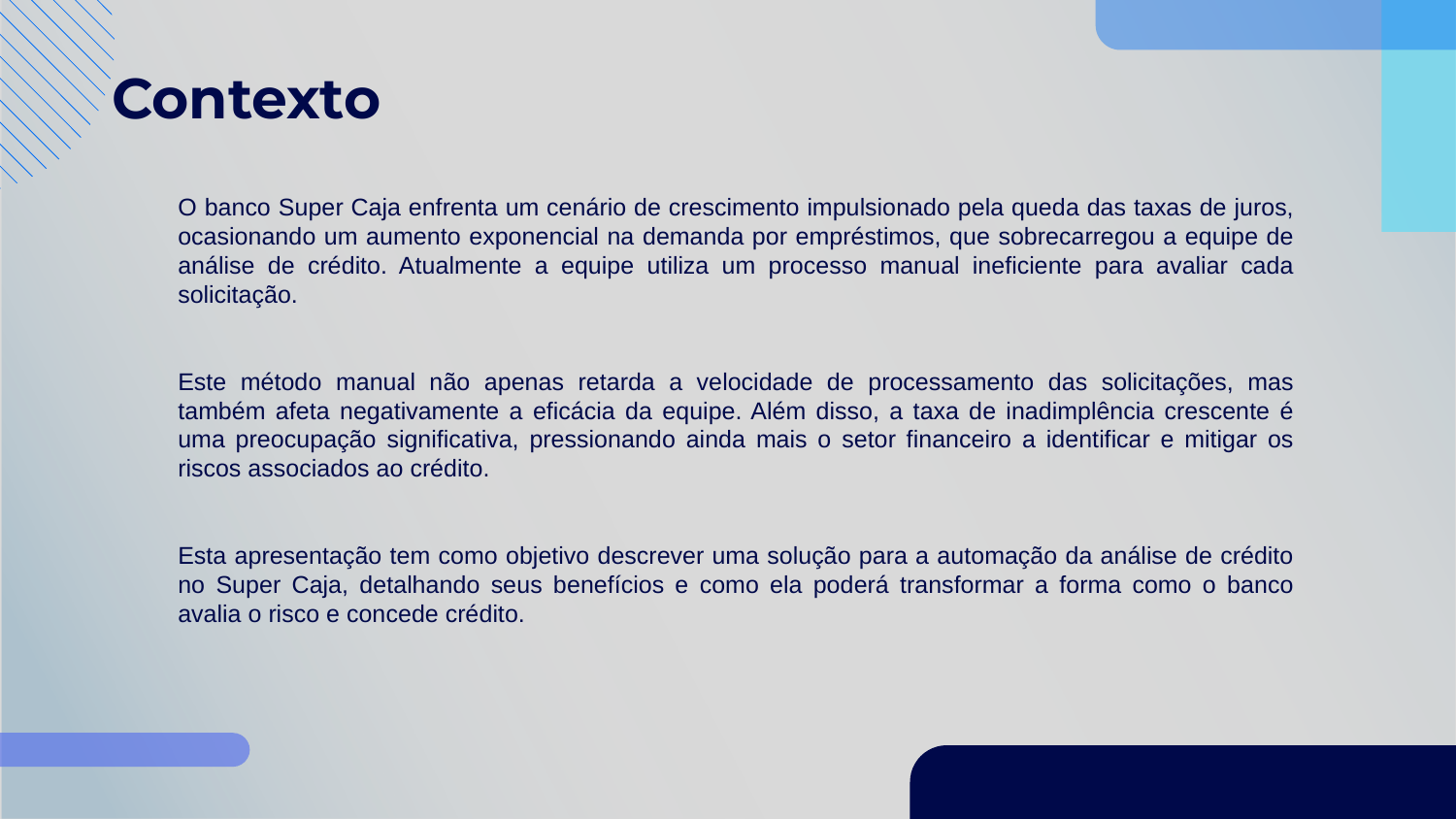

# Contexto
O banco Super Caja enfrenta um cenário de crescimento impulsionado pela queda das taxas de juros, ocasionando um aumento exponencial na demanda por empréstimos, que sobrecarregou a equipe de análise de crédito. Atualmente a equipe utiliza um processo manual ineficiente para avaliar cada solicitação.

Este método manual não apenas retarda a velocidade de processamento das solicitações, mas também afeta negativamente a eficácia da equipe. Além disso, a taxa de inadimplência crescente é uma preocupação significativa, pressionando ainda mais o setor financeiro a identificar e mitigar os riscos associados ao crédito.

Esta apresentação tem como objetivo descrever uma solução para a automação da análise de crédito no Super Caja, detalhando seus benefícios e como ela poderá transformar a forma como o banco avalia o risco e concede crédito.